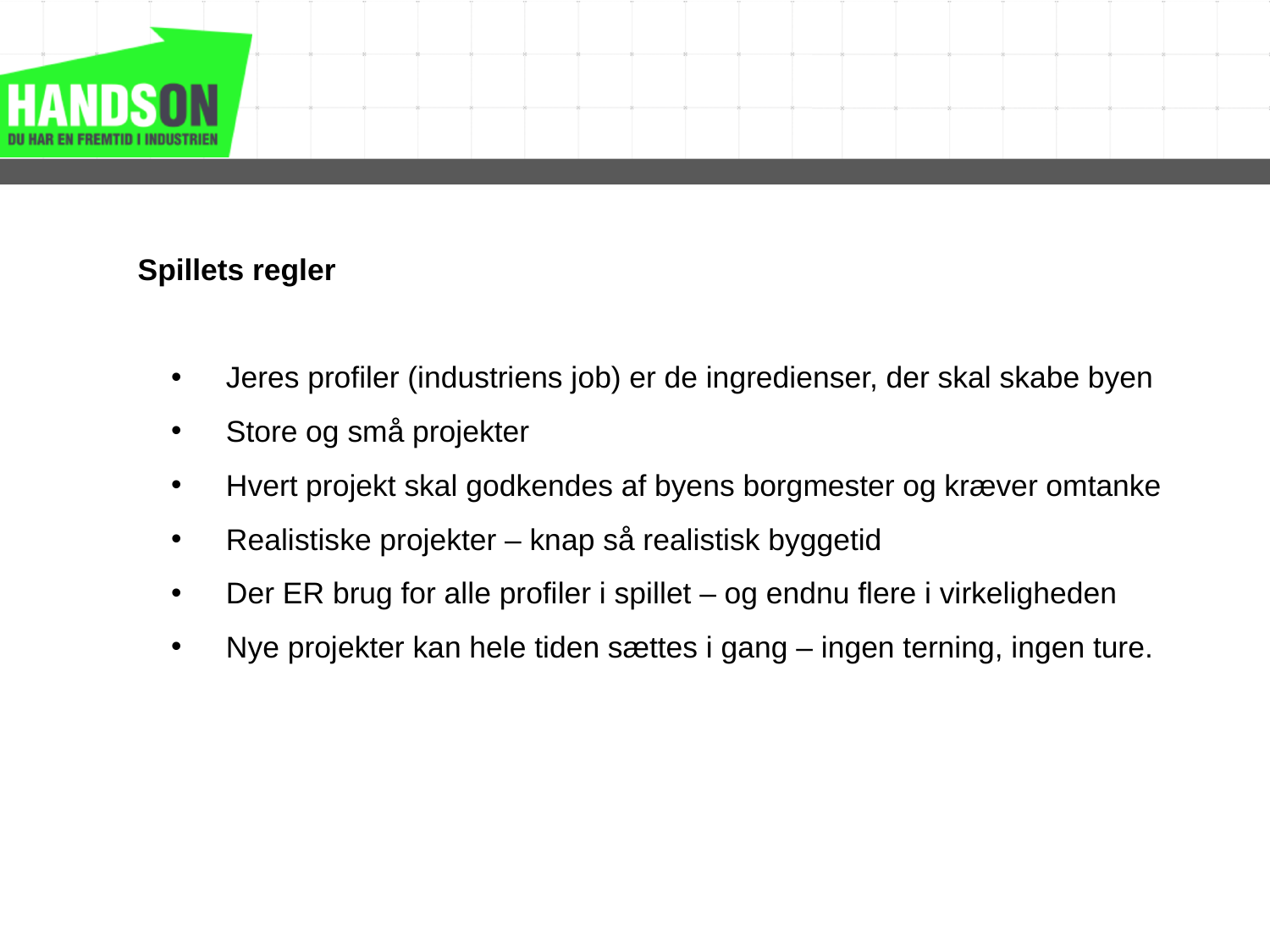

Spillets regler

   Jeres profiler (industriens job) er de ingredienser, der skal skabe byen
   Store og små projekter
   Hvert projekt skal godkendes af byens borgmester og kræver omtanke
   Realistiske projekter – knap så realistisk byggetid
   Der ER brug for alle profiler i spillet – og endnu flere i virkeligheden
   Nye projekter kan hele tiden sættes i gang – ingen terning, ingen ture.